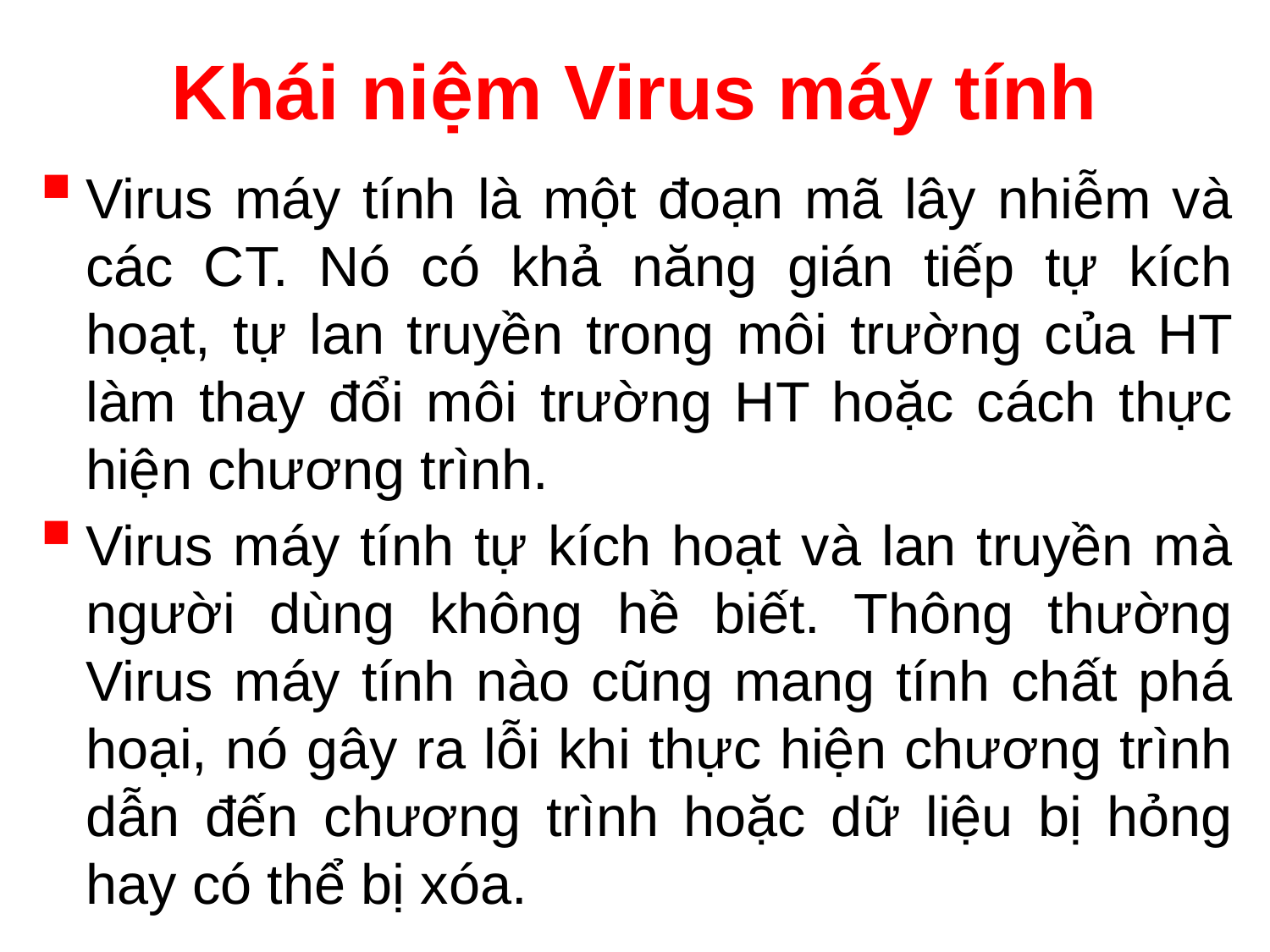

# Khái niệm Virus máy tính
Virus máy tính là một đoạn mã lây nhiễm và các CT. Nó có khả năng gián tiếp tự kích hoạt, tự lan truyền trong môi trường của HT làm thay đổi môi trường HT hoặc cách thực hiện chương trình.
Virus máy tính tự kích hoạt và lan truyền mà người dùng không hề biết. Thông thường Virus máy tính nào cũng mang tính chất phá hoại, nó gây ra lỗi khi thực hiện chương trình dẫn đến chương trình hoặc dữ liệu bị hỏng hay có thể bị xóa.